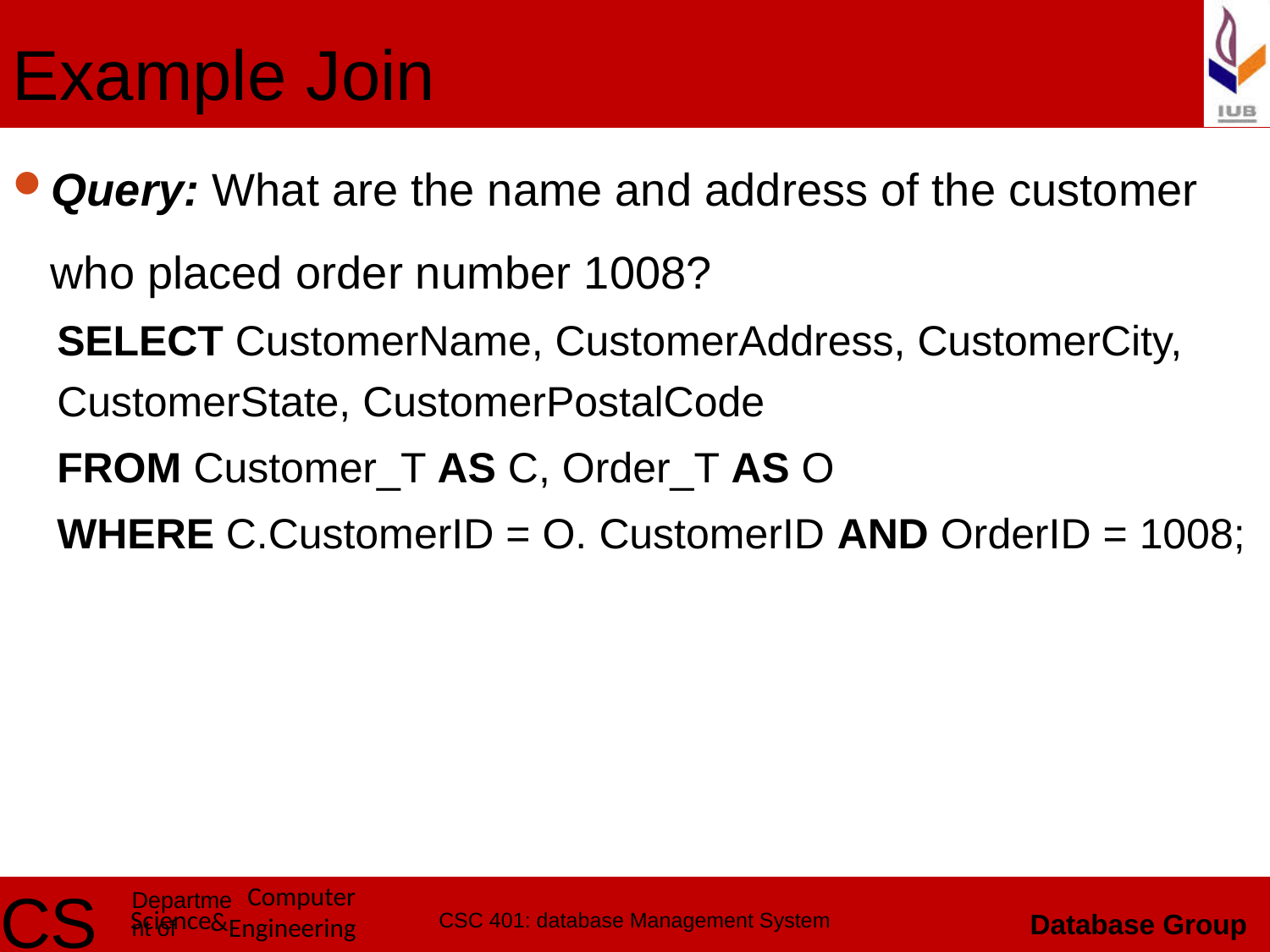

# Example Join
Query: What are the name and address of the customer who placed order number 1008?
SELECT CustomerName, CustomerAddress, CustomerCity, CustomerState, CustomerPostalCode
FROM Customer_T AS C, Order_T AS O
WHERE C.CustomerID = O. CustomerID AND OrderID = 1008;

CSC 401: database Management System